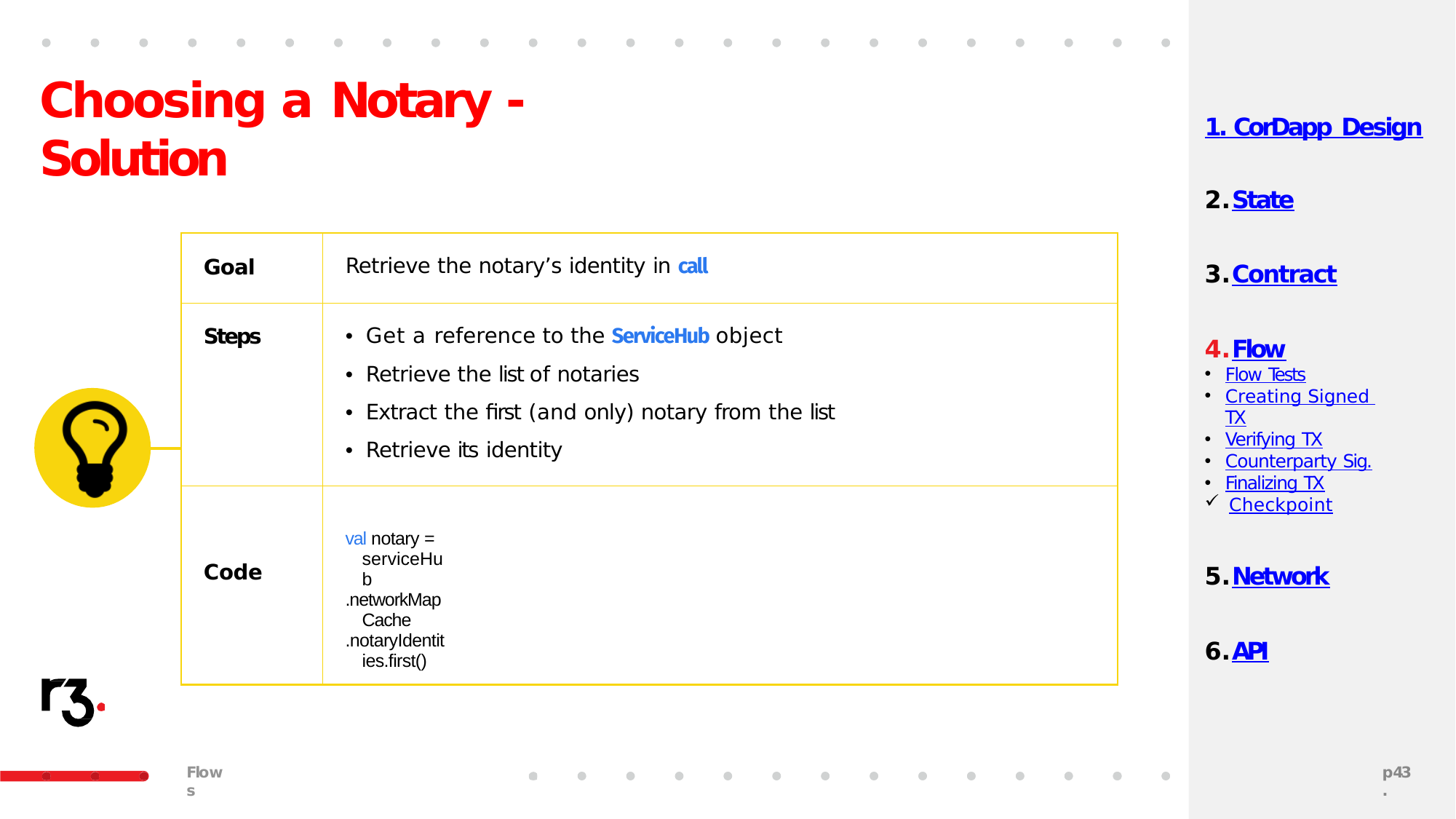

# Choosing a Notary - Solution
1. CorDapp Design
State

Contract

Flow
Flow Tests
Creating Signed TX
Verifying TX
Counterparty Sig.
Finalizing TX
Checkpoint

Network

API
|  | Goal | Retrieve the notary’s identity in call |
| --- | --- | --- |
|  | Steps | Get a reference to the ServiceHub object Retrieve the list of notaries Extract the first (and only) notary from the list Retrieve its identity |
|  |  |  |
|  | Code | val notary = serviceHub .networkMapCache .notaryIdentities.first() |

Flows
p43.